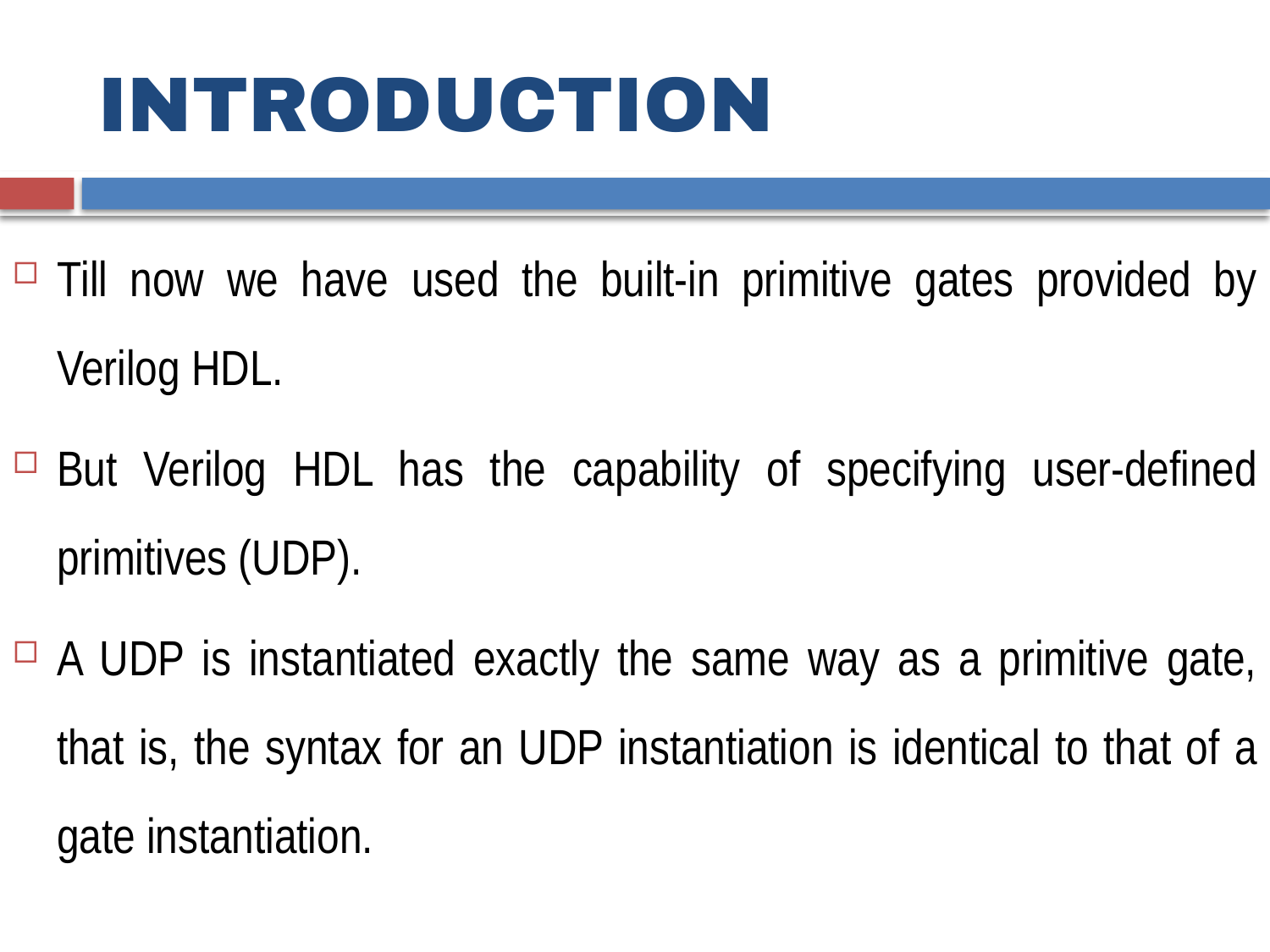

# INTRODUCTION
Till now we have used the built-in primitive gates provided by Verilog HDL.
But Verilog HDL has the capability of specifying user-defined primitives (UDP).
A UDP is instantiated exactly the same way as a primitive gate, that is, the syntax for an UDP instantiation is identical to that of a gate instantiation.